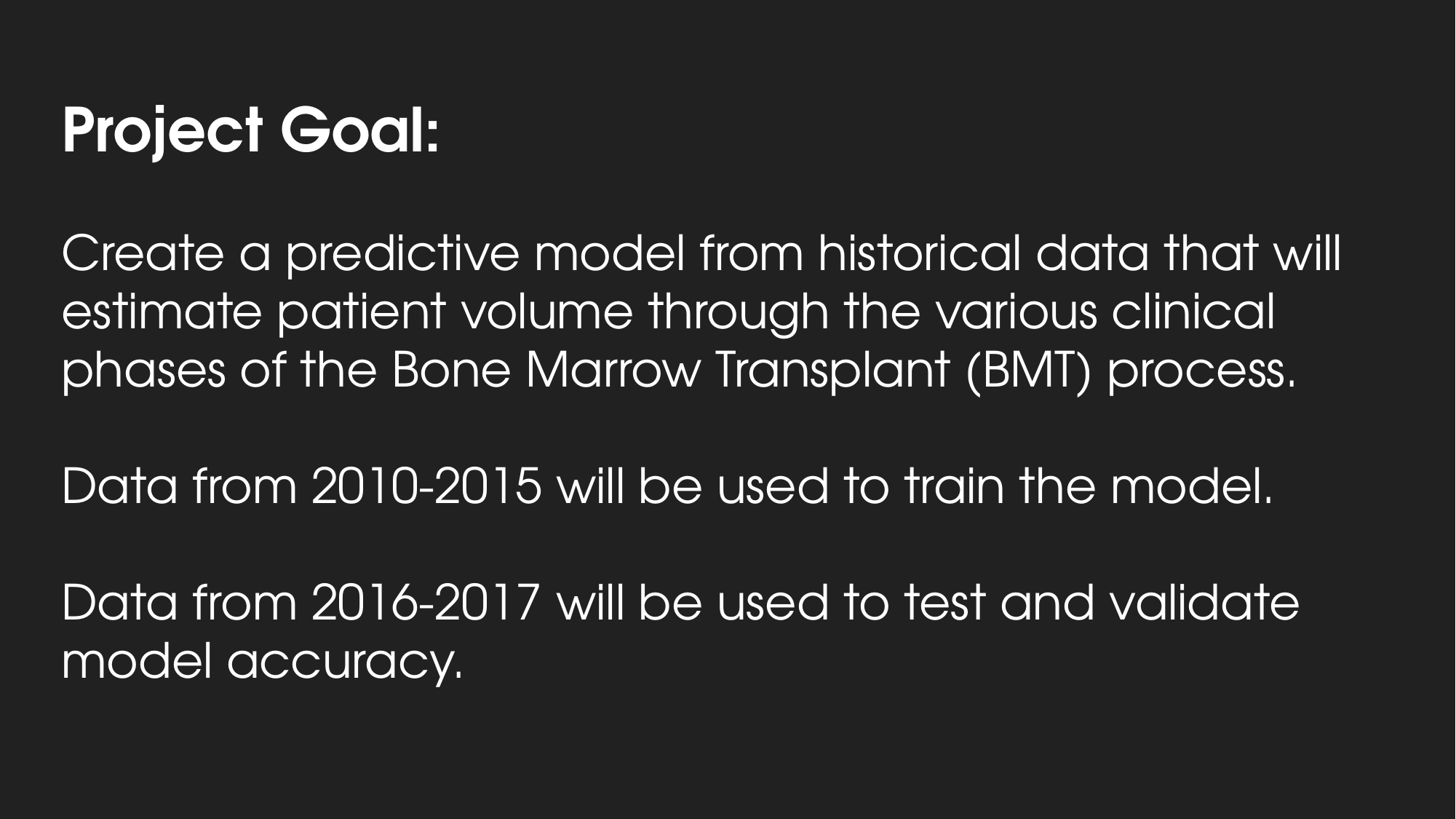

Project Goal:

Create a predictive model from historical data that will estimate patient volume through the various clinical phases of the Bone Marrow Transplant (BMT) process.

Data from 2010-2015 will be used to train the model.

Data from 2016-2017 will be used to test and validate model accuracy.